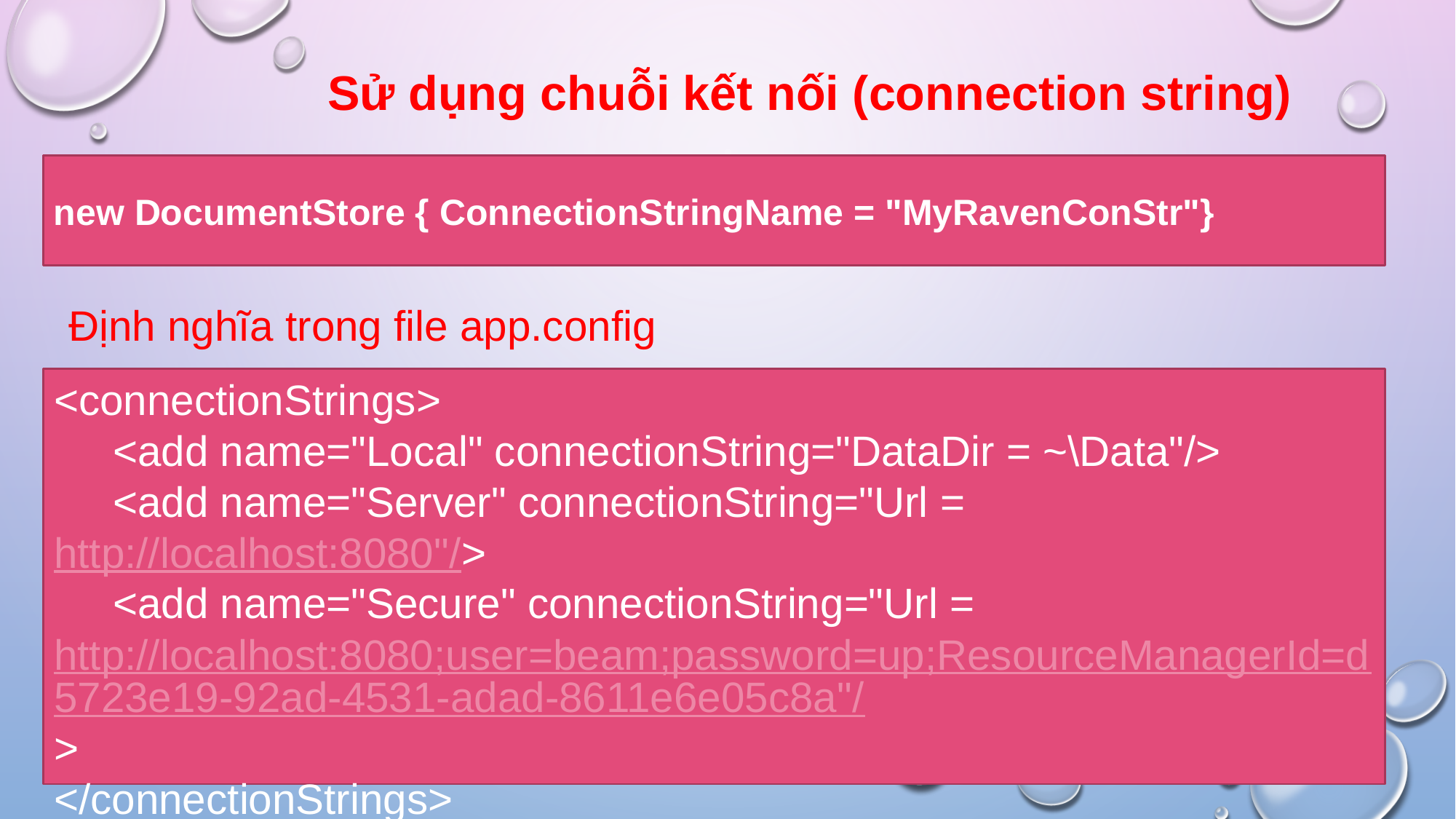

Sử dụng chuỗi kết nối (connection string)
new DocumentStore { ConnectionStringName = "MyRavenConStr"}
Định nghĩa trong file app.config
<connectionStrings>
     <add name="Local" connectionString="DataDir = ~\Data"/>
     <add name="Server" connectionString="Url = http://localhost:8080"/>
     <add name="Secure" connectionString="Url = http://localhost:8080;user=beam;password=up;ResourceManagerId=d5723e19-92ad-4531-adad-8611e6e05c8a"/>
</connectionStrings>